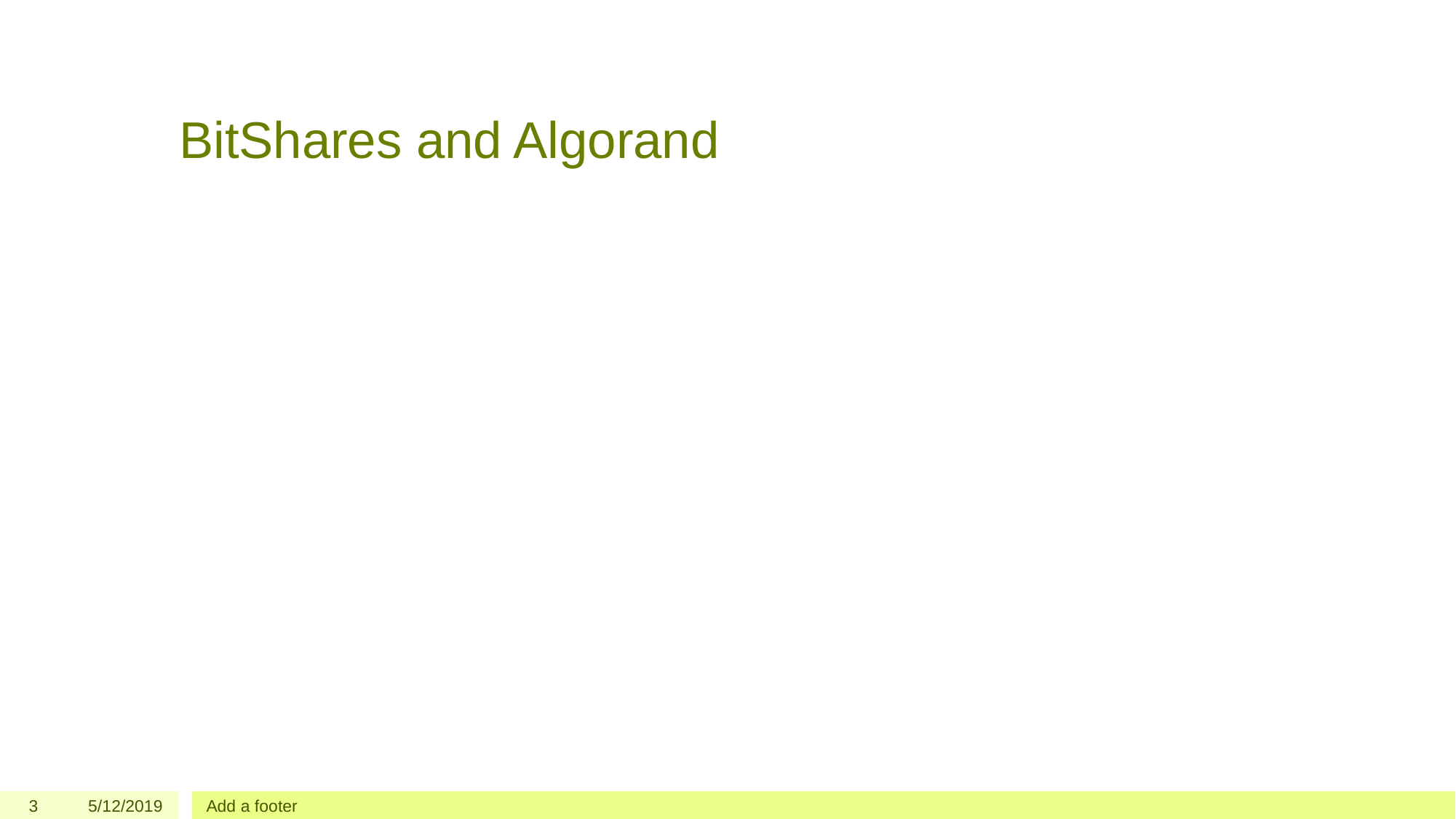

# BitShares and Algorand

3
5/12/2019
Add a footer